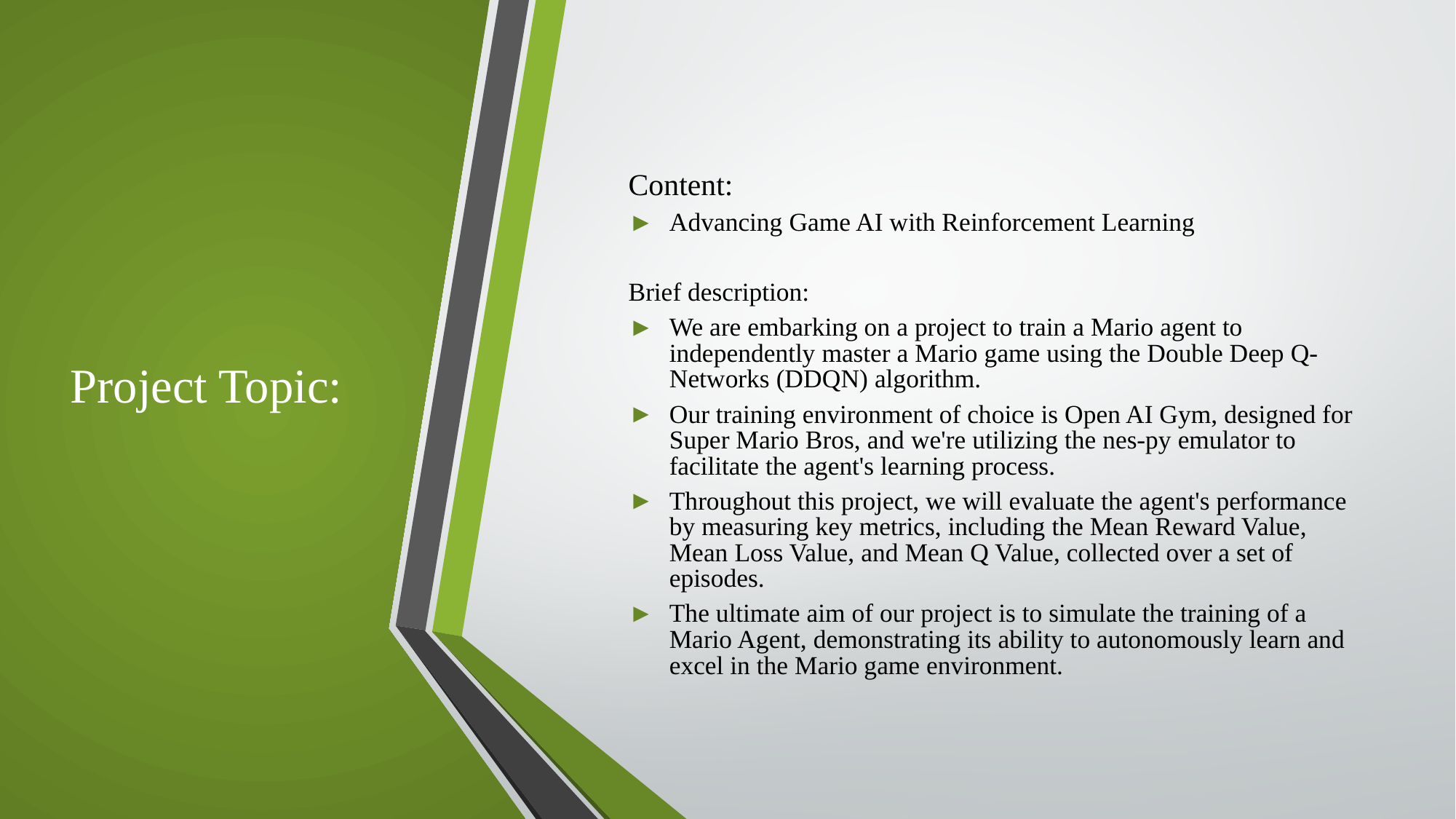

# Project Topic:

Content:
Advancing Game AI with Reinforcement Learning

Brief description:
We are embarking on a project to train a Mario agent to independently master a Mario game using the Double Deep Q-Networks (DDQN) algorithm.
Our training environment of choice is Open AI Gym, designed for Super Mario Bros, and we're utilizing the nes-py emulator to facilitate the agent's learning process.
Throughout this project, we will evaluate the agent's performance by measuring key metrics, including the Mean Reward Value, Mean Loss Value, and Mean Q Value, collected over a set of episodes.
The ultimate aim of our project is to simulate the training of a Mario Agent, demonstrating its ability to autonomously learn and excel in the Mario game environment.